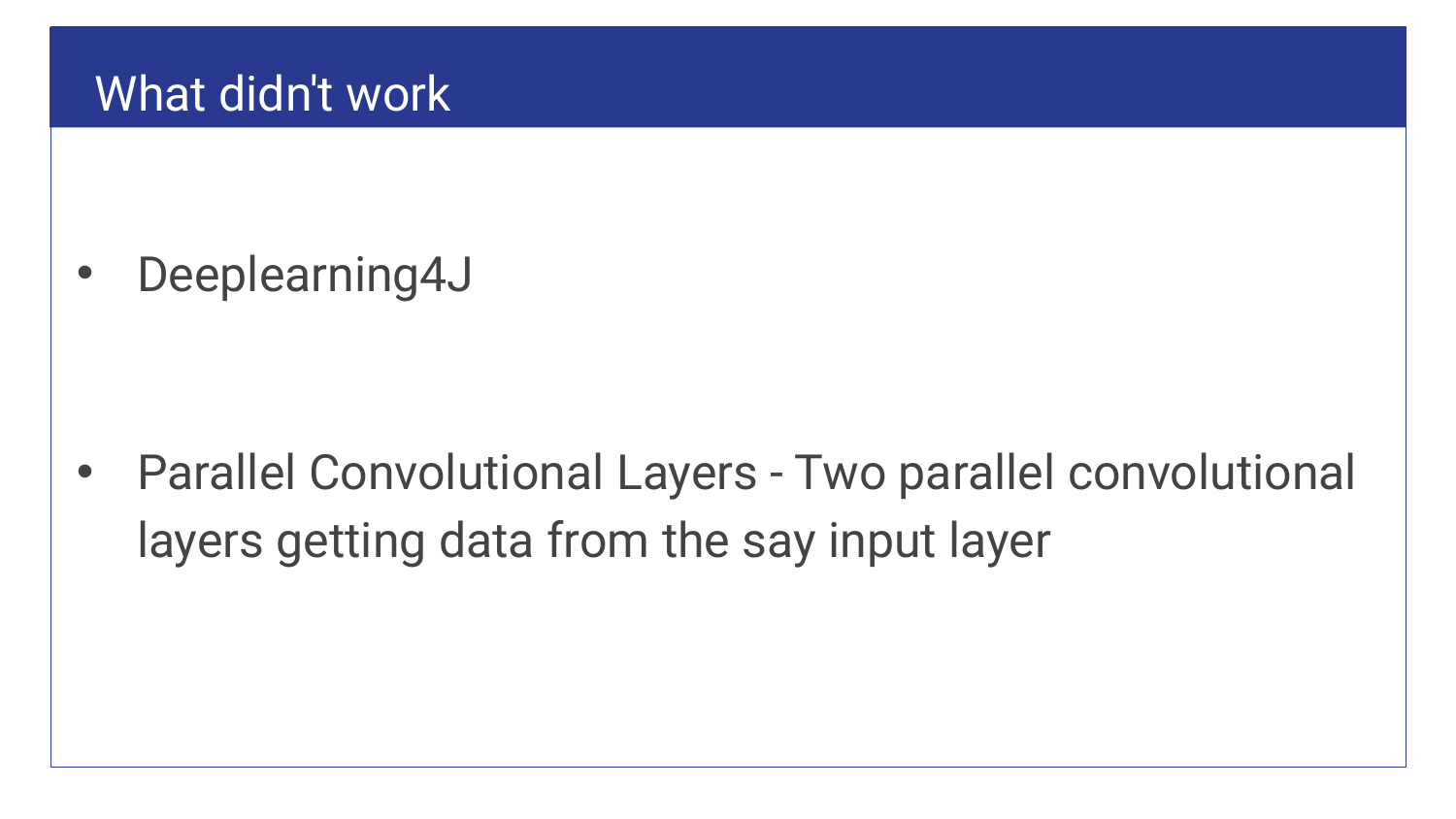

What didn't work

Deeplearning4J

Parallel Convolutional Layers - Two parallel convolutional layers getting data from the say input layer